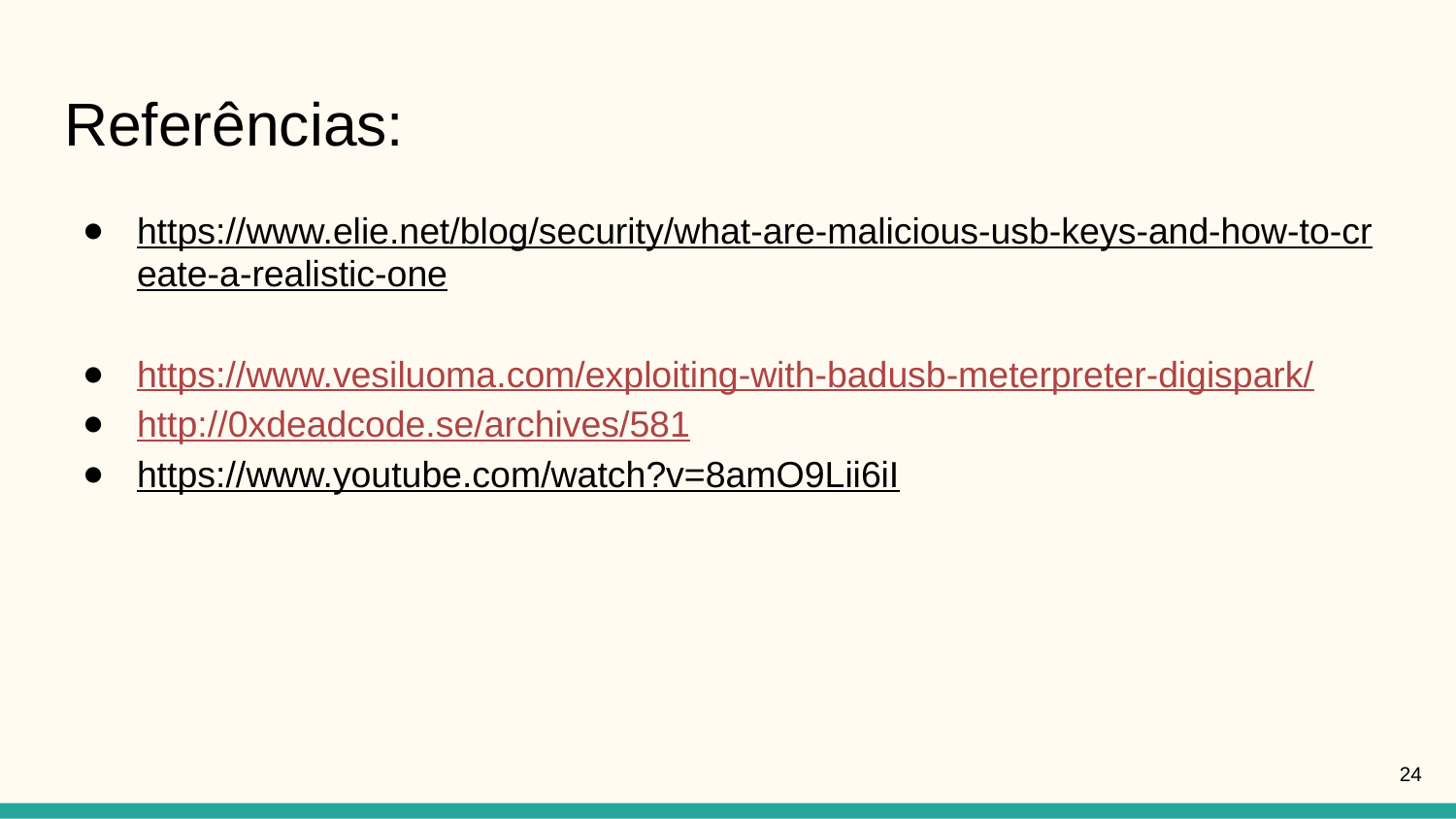

# Referências:
https://www.elie.net/blog/security/what-are-malicious-usb-keys-and-how-to-create-a-realistic-one
https://www.vesiluoma.com/exploiting-with-badusb-meterpreter-digispark/
http://0xdeadcode.se/archives/581
https://www.youtube.com/watch?v=8amO9Lii6iI

24